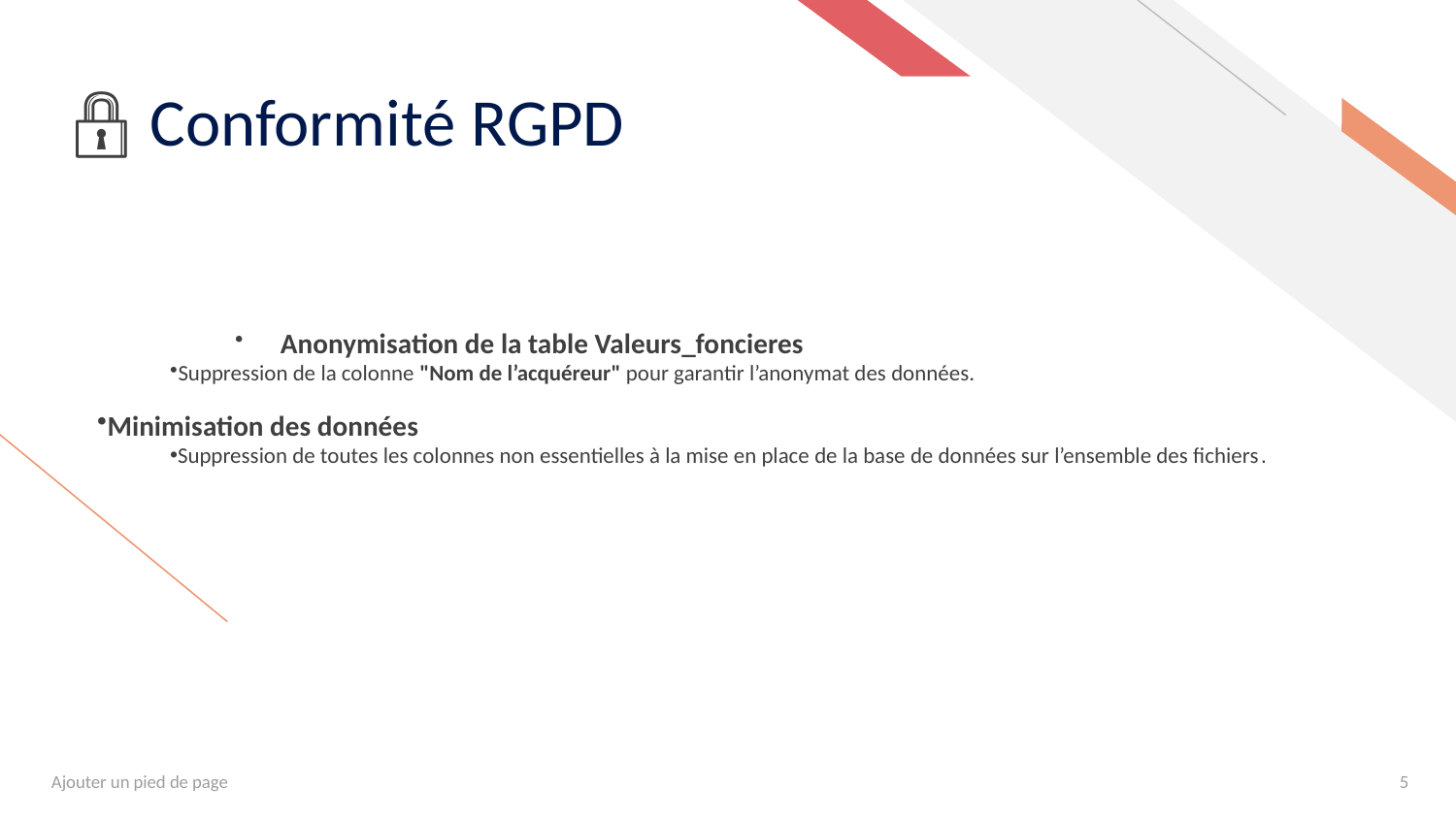

# 🔒 Conformité RGPD

  Anonymisation de la table Valeurs_foncieres
Suppression de la colonne "Nom de l’acquéreur" pour garantir l’anonymat des données.

Minimisation des données
Suppression de toutes les colonnes non essentielles à la mise en place de la base de données sur l’ensemble des fichiers.

Ajouter un pied de page
5